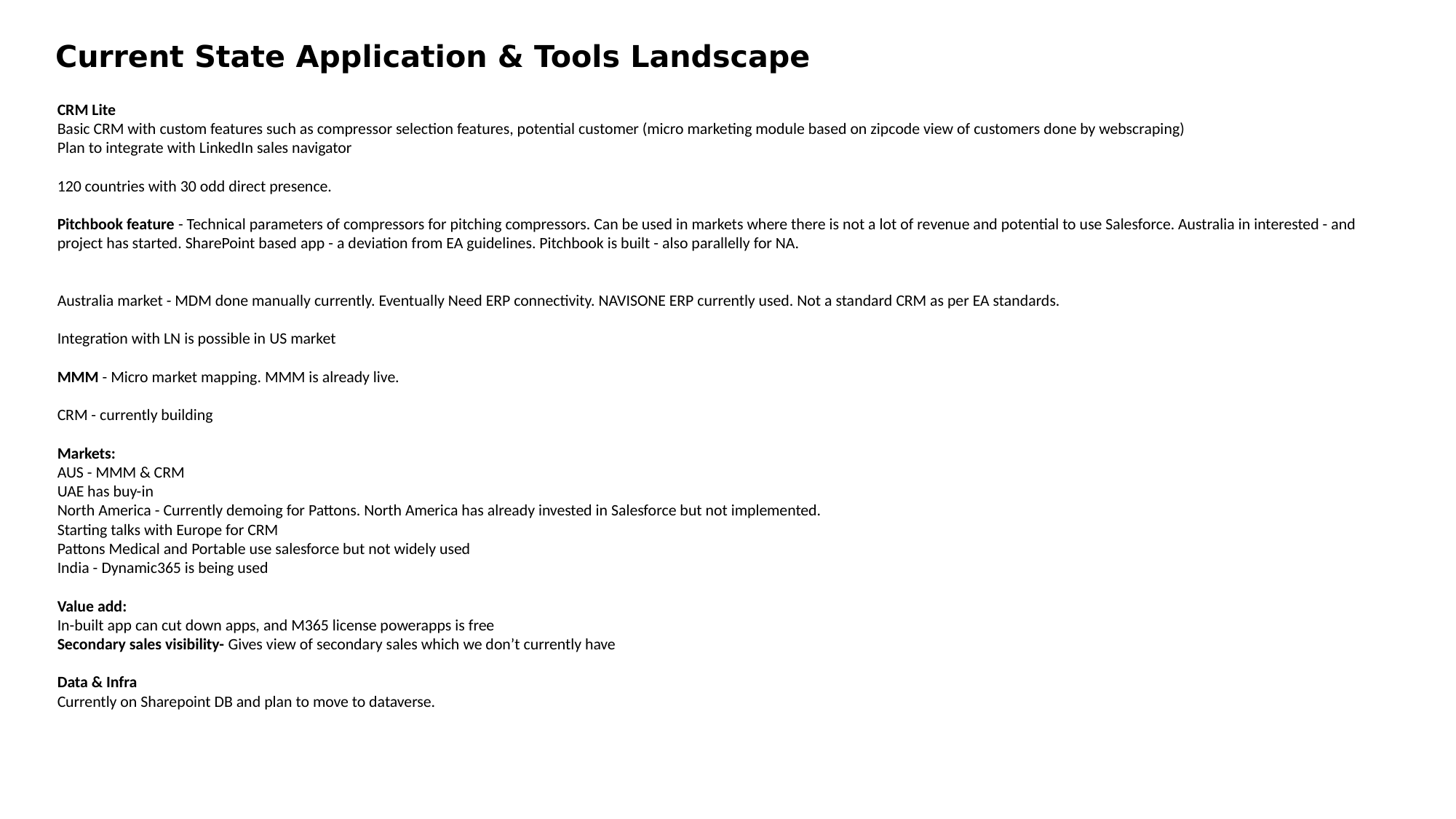

# Current State Application & Tools Landscape
CRM Lite
Basic CRM with custom features such as compressor selection features, potential customer (micro marketing module based on zipcode view of customers done by webscraping)
Plan to integrate with LinkedIn sales navigator

120 countries with 30 odd direct presence.

Pitchbook feature - Technical parameters of compressors for pitching compressors. Can be used in markets where there is not a lot of revenue and potential to use Salesforce. Australia in interested - and project has started. SharePoint based app - a deviation from EA guidelines. Pitchbook is built - also parallelly for NA.

Australia market - MDM done manually currently. Eventually Need ERP connectivity. NAVISONE ERP currently used. Not a standard CRM as per EA standards.

Integration with LN is possible in US market

MMM - Micro market mapping. MMM is already live.

CRM - currently building

Markets:
AUS - MMM & CRM
UAE has buy-in
North America - Currently demoing for Pattons. North America has already invested in Salesforce but not implemented.
Starting talks with Europe for CRM
Pattons Medical and Portable use salesforce but not widely used
India - Dynamic365 is being used

Value add:
In-built app can cut down apps, and M365 license powerapps is free
Secondary sales visibility- Gives view of secondary sales which we don’t currently have

Data & Infra
Currently on Sharepoint DB and plan to move to dataverse.